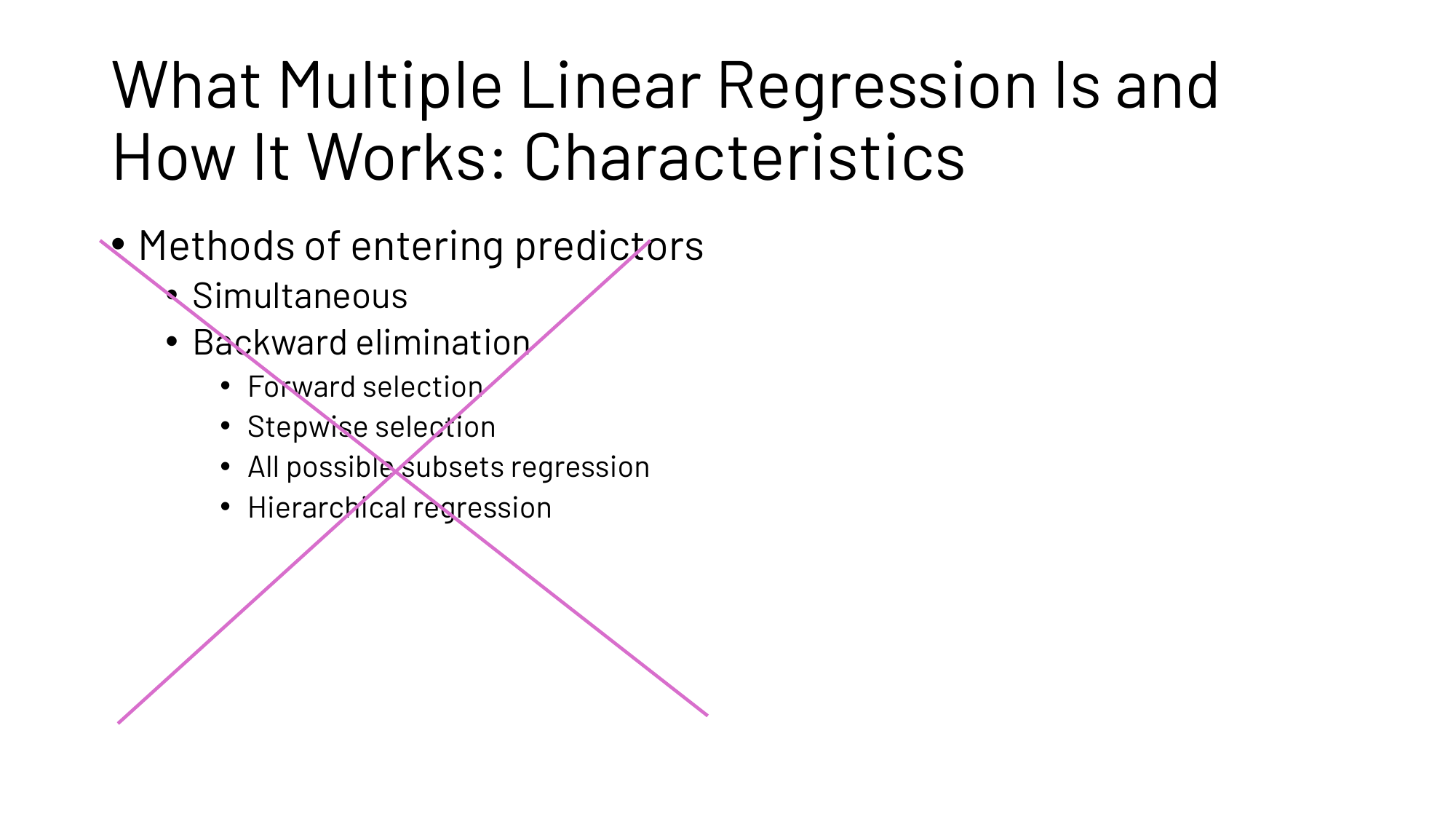

# What Multiple Linear Regression Is and How It Works: Characteristics
Methods of entering predictors
Simultaneous
Backward elimination
Forward selection
Stepwise selection
All possible subsets regression
Hierarchical regression